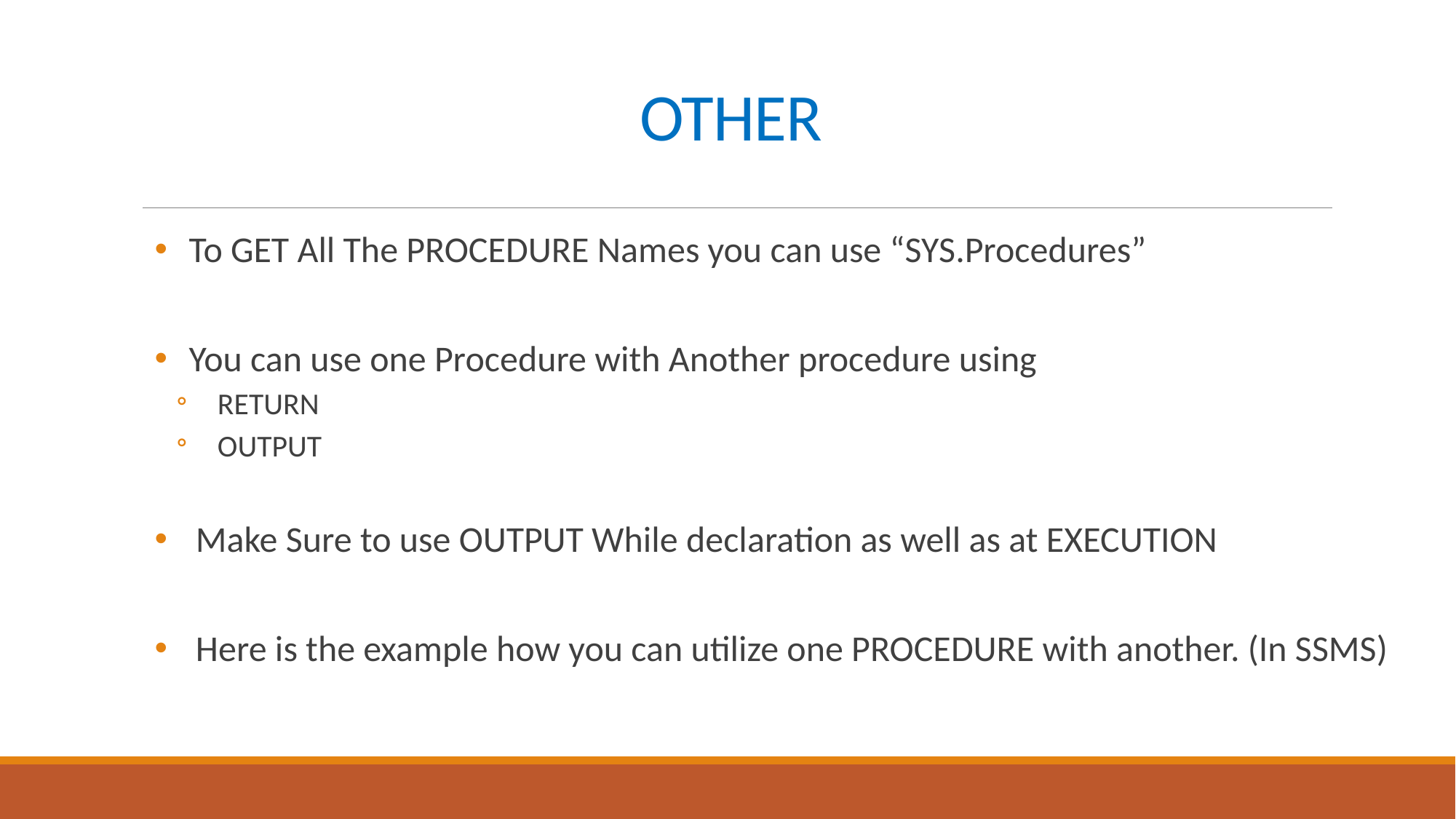

# OTHER
To GET All The PROCEDURE Names you can use “SYS.Procedures”

You can use one Procedure with Another procedure using
RETURN
OUTPUT

Make Sure to use OUTPUT While declaration as well as at EXECUTION

Here is the example how you can utilize one PROCEDURE with another. (In SSMS)